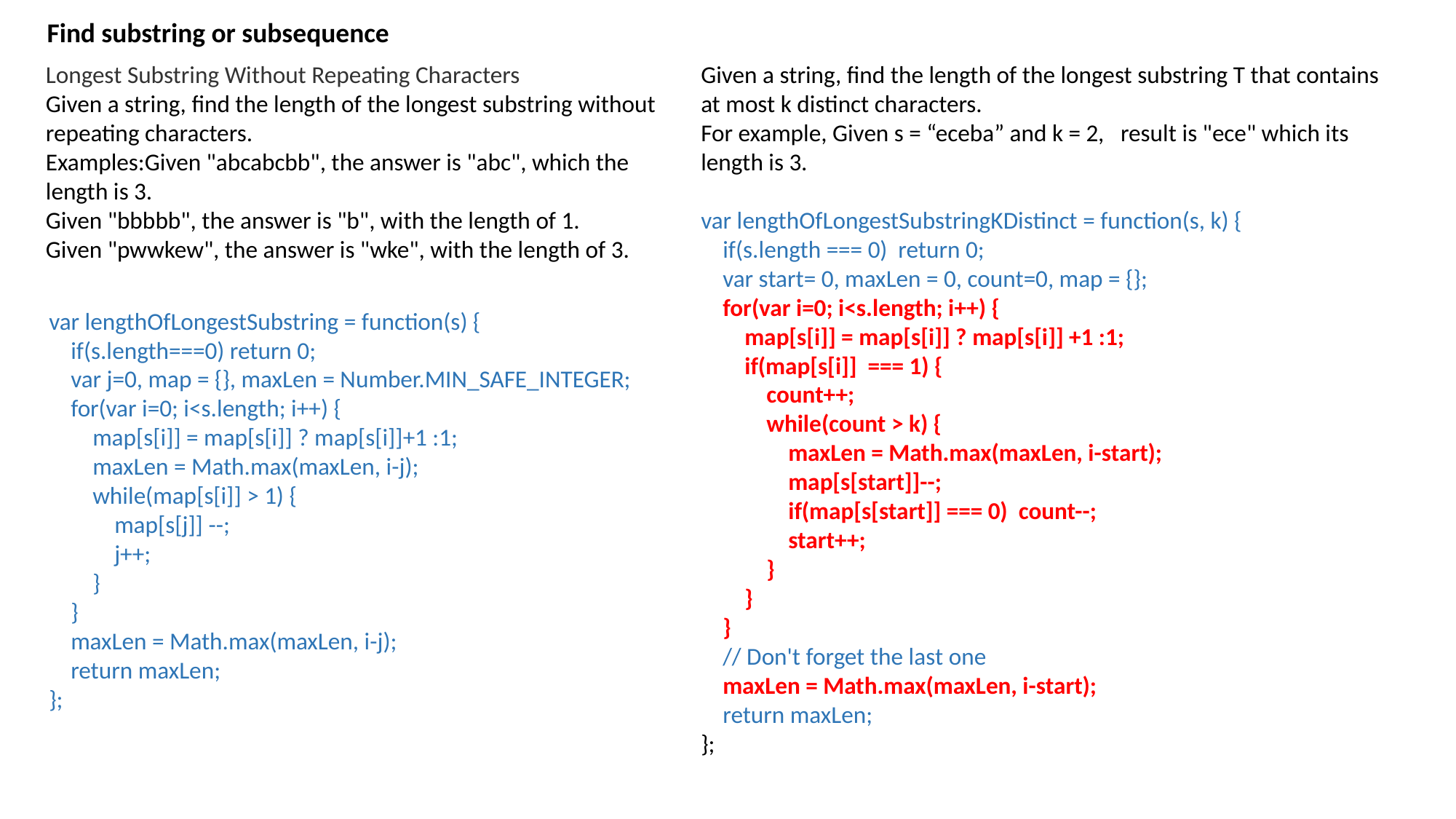

Find substring or subsequence
Longest Substring Without Repeating Characters
Given a string, find the length of the longest substring without repeating characters.
Examples:Given "abcabcbb", the answer is "abc", which the length is 3.
Given "bbbbb", the answer is "b", with the length of 1.
Given "pwwkew", the answer is "wke", with the length of 3.

Given a string, find the length of the longest substring T that contains at most k distinct characters.
For example, Given s = “eceba” and k = 2,   result is "ece" which its length is 3.

var lengthOfLongestSubstringKDistinct = function(s, k) {
    if(s.length === 0)  return 0;
    var start= 0, maxLen = 0, count=0, map = {};
    for(var i=0; i<s.length; i++) {
        map[s[i]] = map[s[i]] ? map[s[i]] +1 :1;
        if(map[s[i]]  === 1) {
            count++;
            while(count > k) {
                maxLen = Math.max(maxLen, i-start);
                map[s[start]]--;
                if(map[s[start]] === 0)  count--;
                start++;
            }
        }
    }
    // Don't forget the last one
    maxLen = Math.max(maxLen, i-start);
    return maxLen;
};

var lengthOfLongestSubstring = function(s) {
    if(s.length===0) return 0;
    var j=0, map = {}, maxLen = Number.MIN_SAFE_INTEGER;
    for(var i=0; i<s.length; i++) {
        map[s[i]] = map[s[i]] ? map[s[i]]+1 :1;
        maxLen = Math.max(maxLen, i-j);
        while(map[s[i]] > 1) {
            map[s[j]] --;
            j++;
        }
    }
    maxLen = Math.max(maxLen, i-j);
    return maxLen;
};